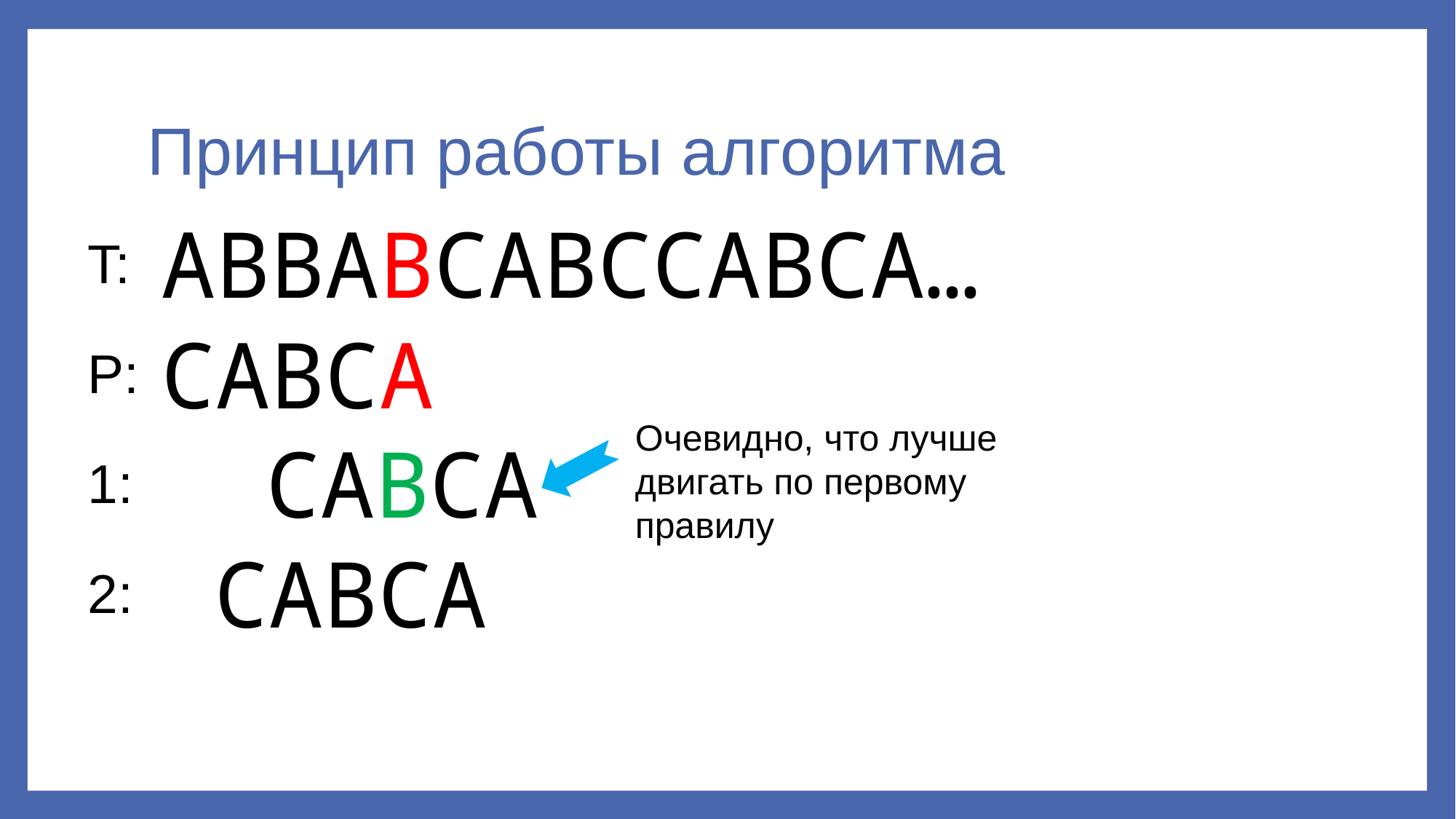

# Принцип работы алгоритма
ABBABCABCCABCA…
T:
CABCA
P:
Очевидно, что лучше двигать по первому правилу
CABCA
1:

CABCA
2: